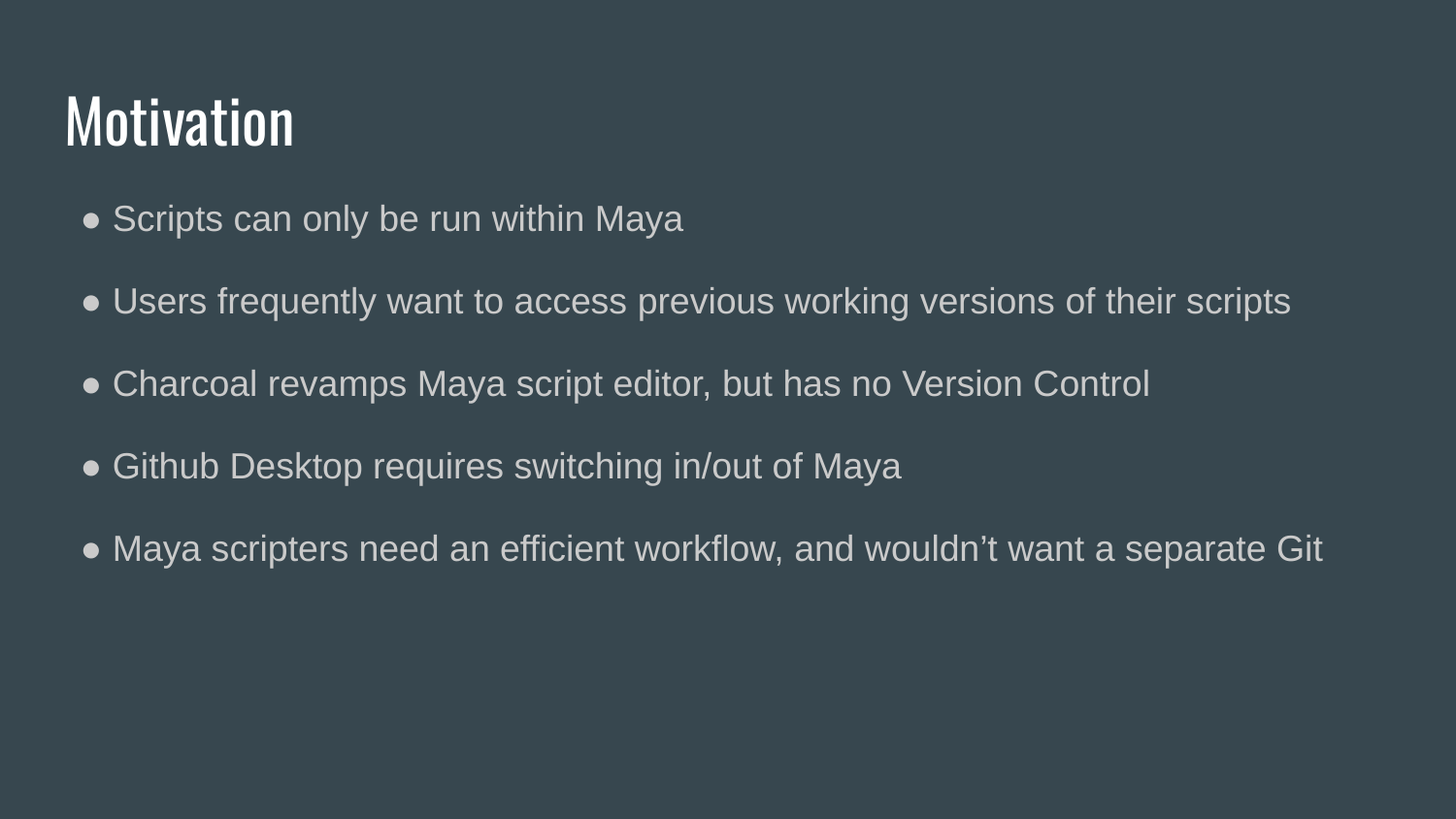

# Motivation
● Scripts can only be run within Maya
● Users frequently want to access previous working versions of their scripts
● Charcoal revamps Maya script editor, but has no Version Control
● Github Desktop requires switching in/out of Maya
● Maya scripters need an efficient workflow, and wouldn’t want a separate Git